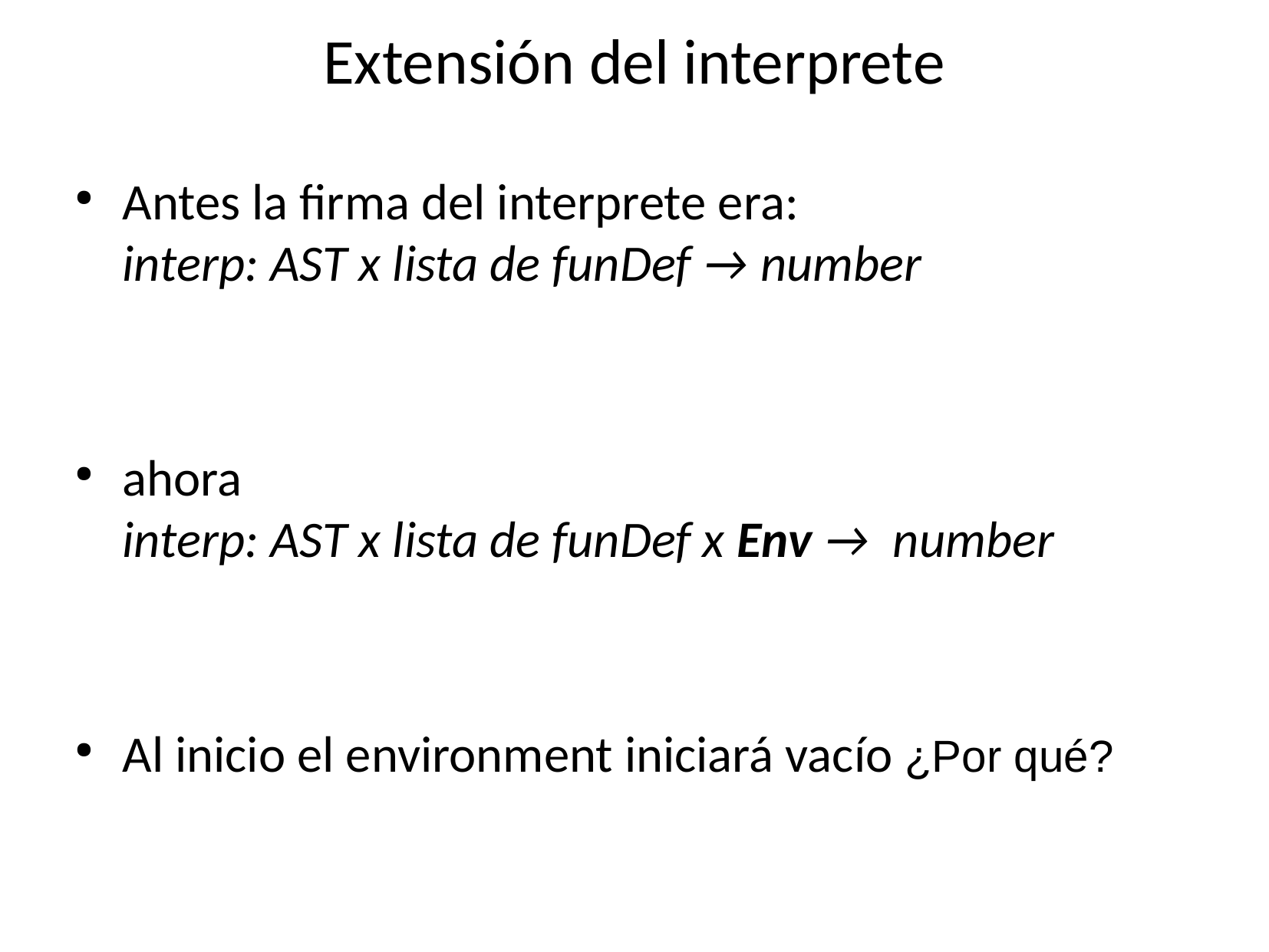

Extensión del interprete
Antes la firma del interprete era:
interp: AST x lista de funDef → number

ahora
interp: AST x lista de funDef x Env →  number

Al inicio el environment iniciará vacío ¿Por qué?